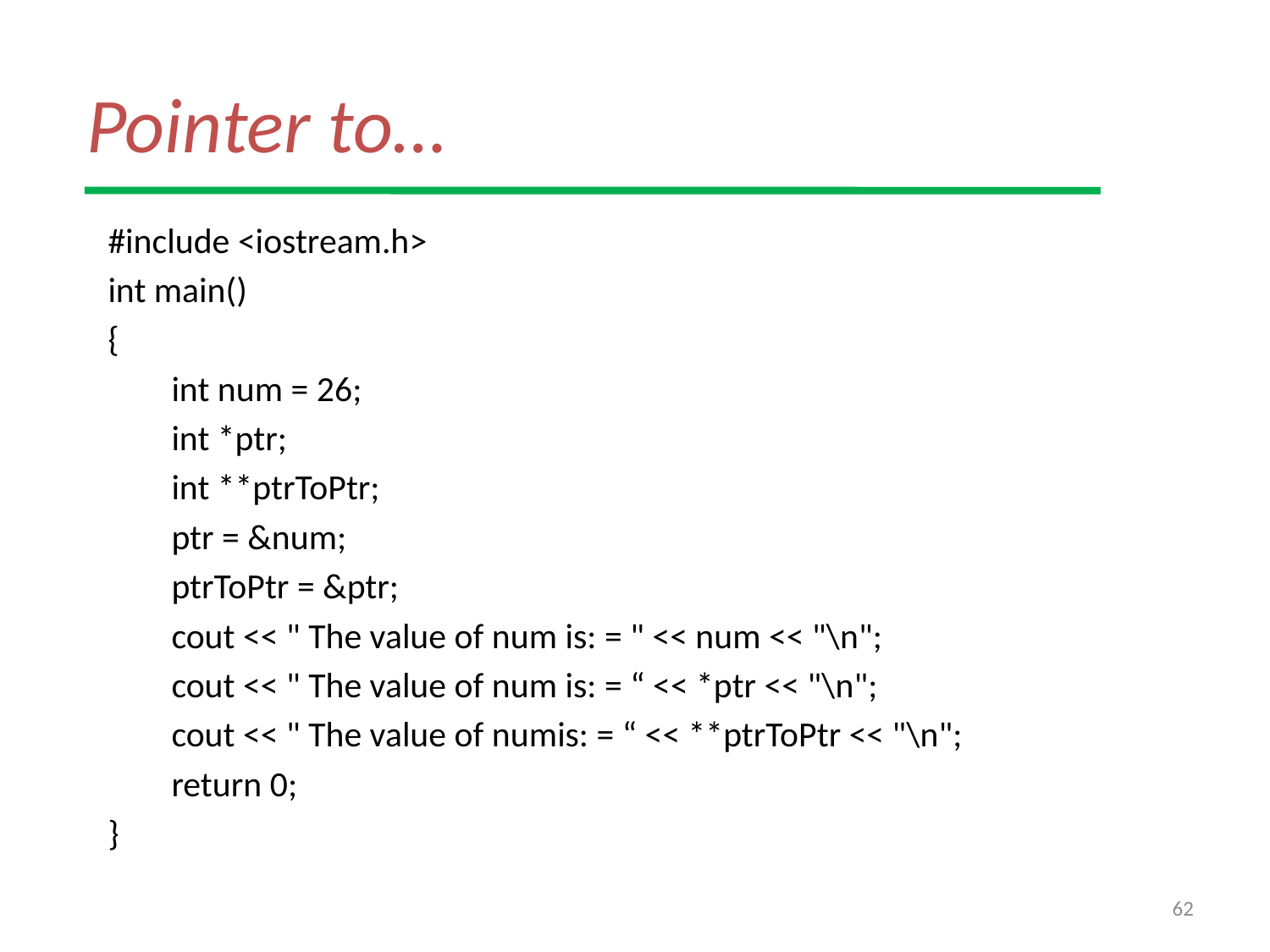

# Pointer to…
#include <iostream.h>
int main()
{
int num = 26;
int *ptr;
int **ptrToPtr;
ptr = &num;
ptrToPtr = &ptr;
cout << " The value of num is: = " << num << "\n";
cout << " The value of num is: = “ << *ptr << "\n";
cout << " The value of numis: = “ << **ptrToPtr << "\n";
return 0;
}

62